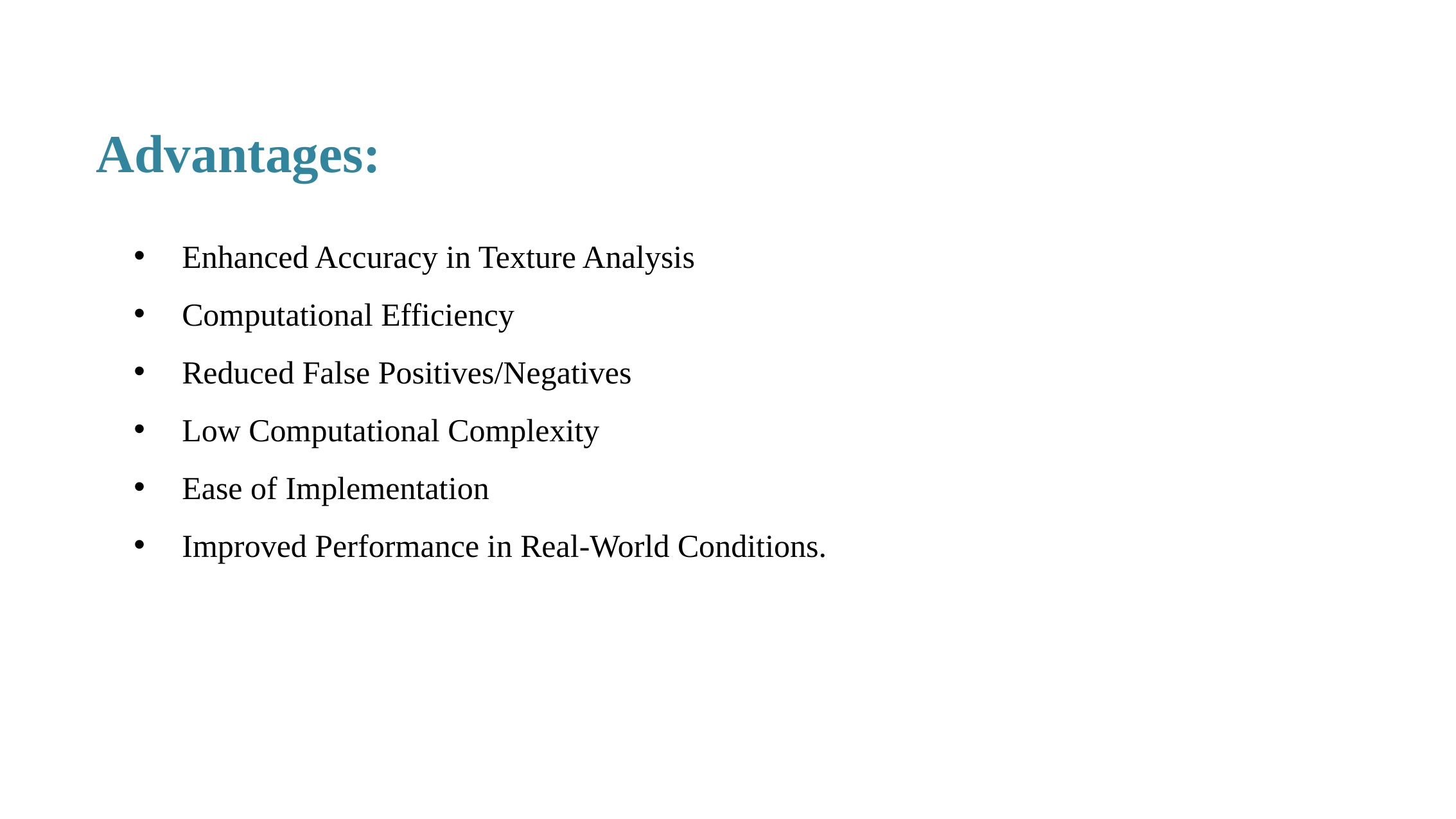

# Advantages:
Enhanced Accuracy in Texture Analysis
Computational Efficiency
Reduced False Positives/Negatives
Low Computational Complexity
Ease of Implementation
Improved Performance in Real-World Conditions.